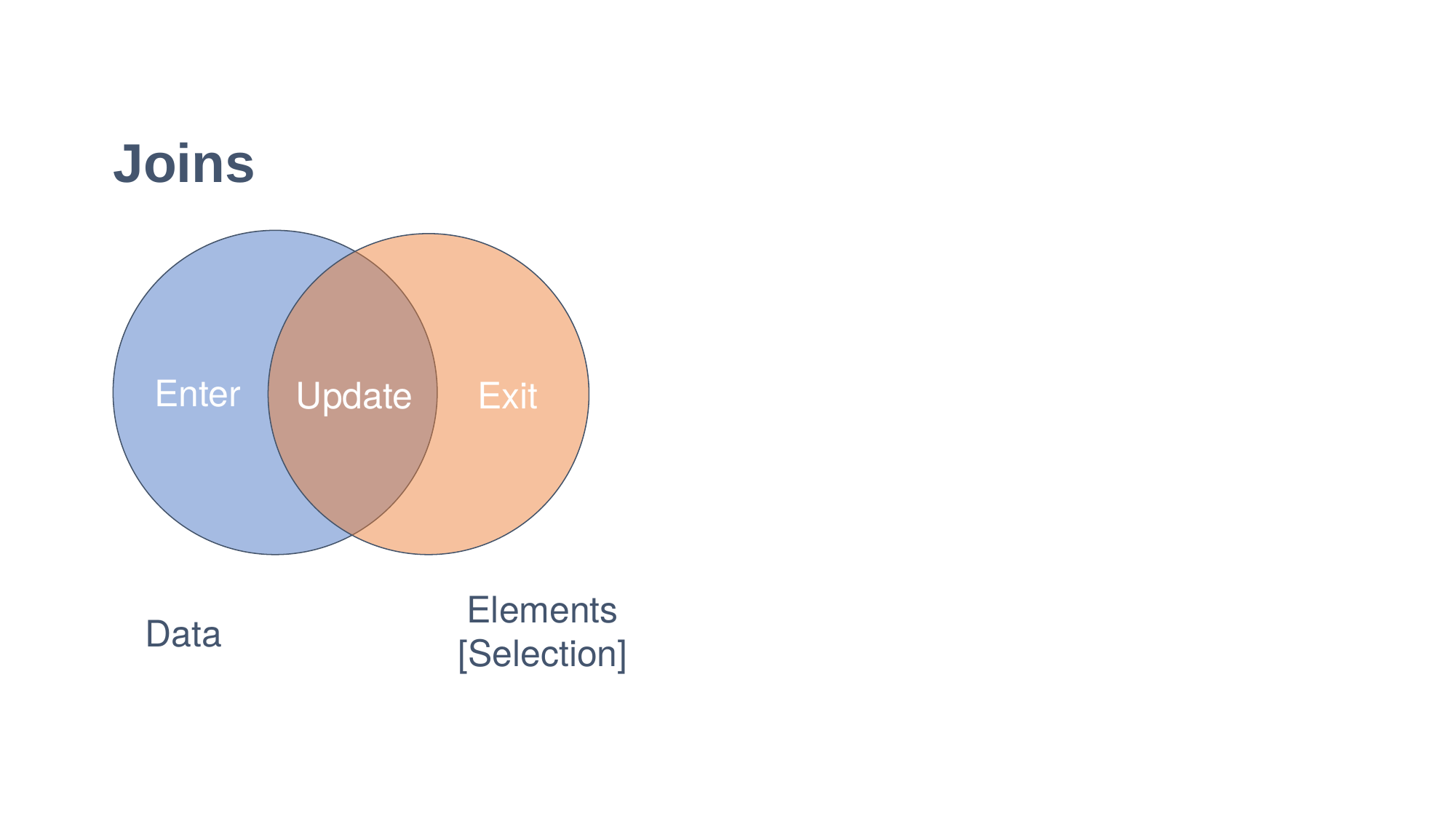

Joins

Enter
Update
Exit
Elements
[Selection]
Data